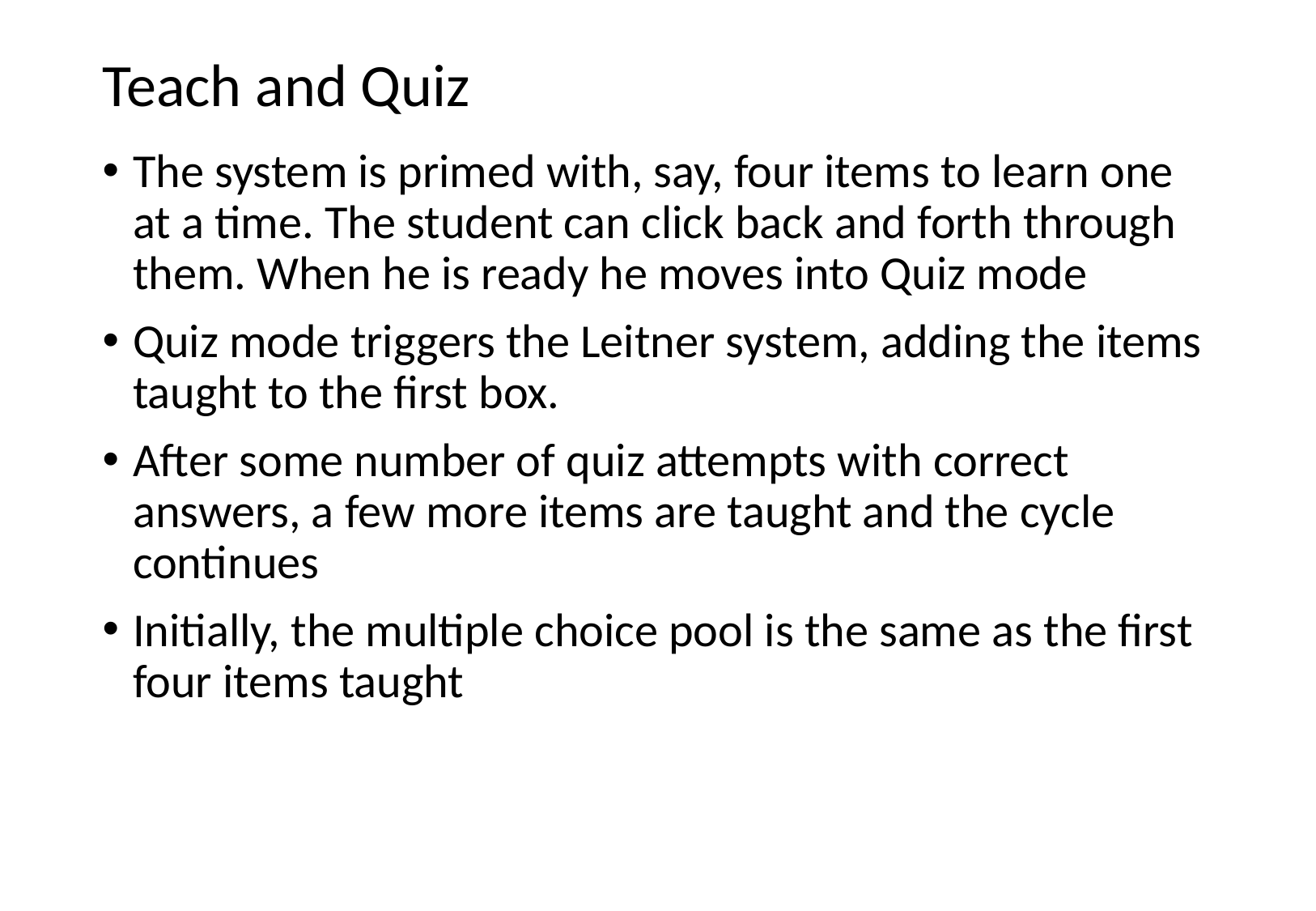

# Teach and Quiz
The system is primed with, say, four items to learn one at a time. The student can click back and forth through them. When he is ready he moves into Quiz mode
Quiz mode triggers the Leitner system, adding the items taught to the first box.
After some number of quiz attempts with correct answers, a few more items are taught and the cycle continues
Initially, the multiple choice pool is the same as the first four items taught